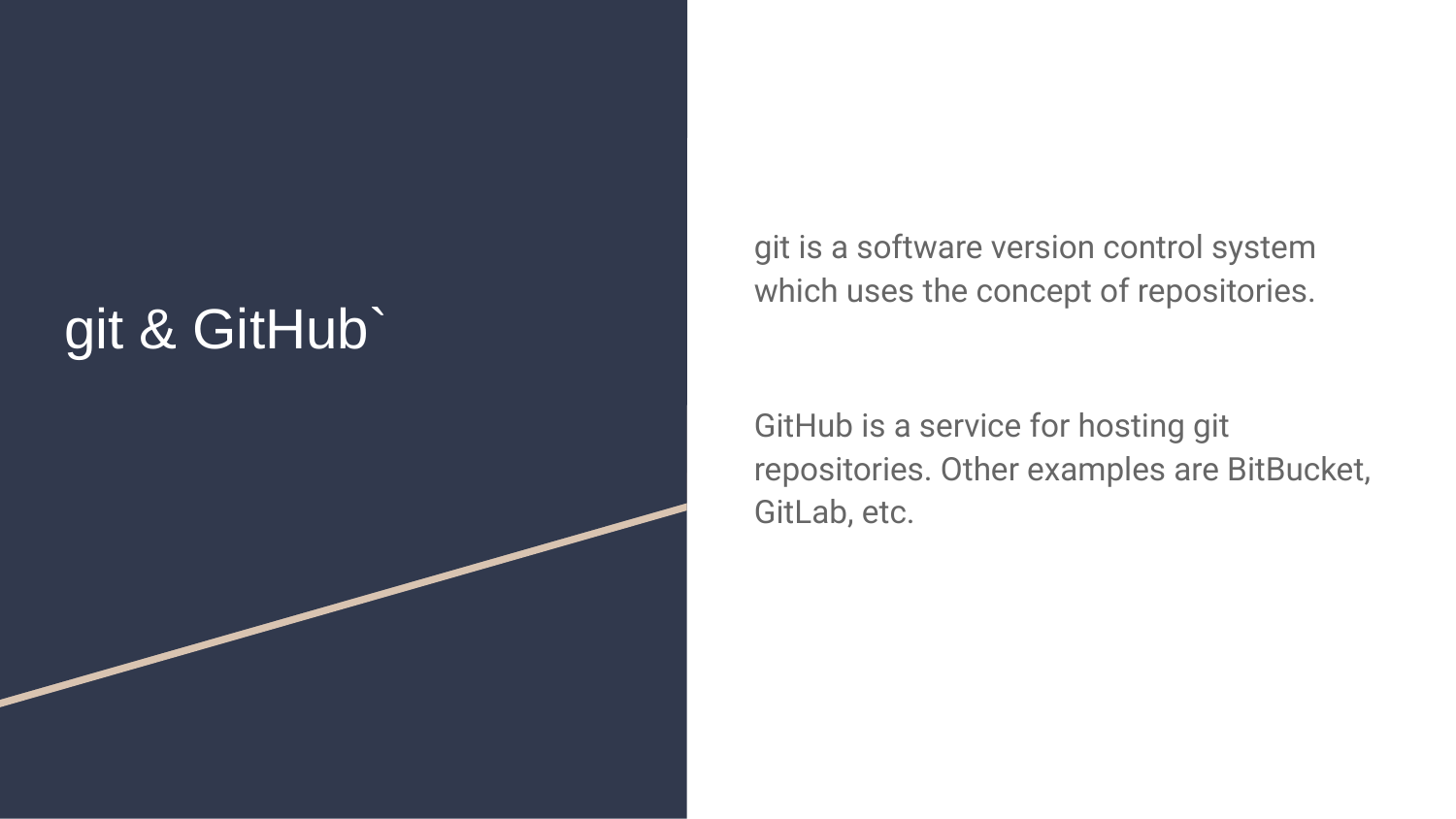

git is a software version control system which uses the concept of repositories.

GitHub is a service for hosting git repositories. Other examples are BitBucket, GitLab, etc.
# git & GitHub`